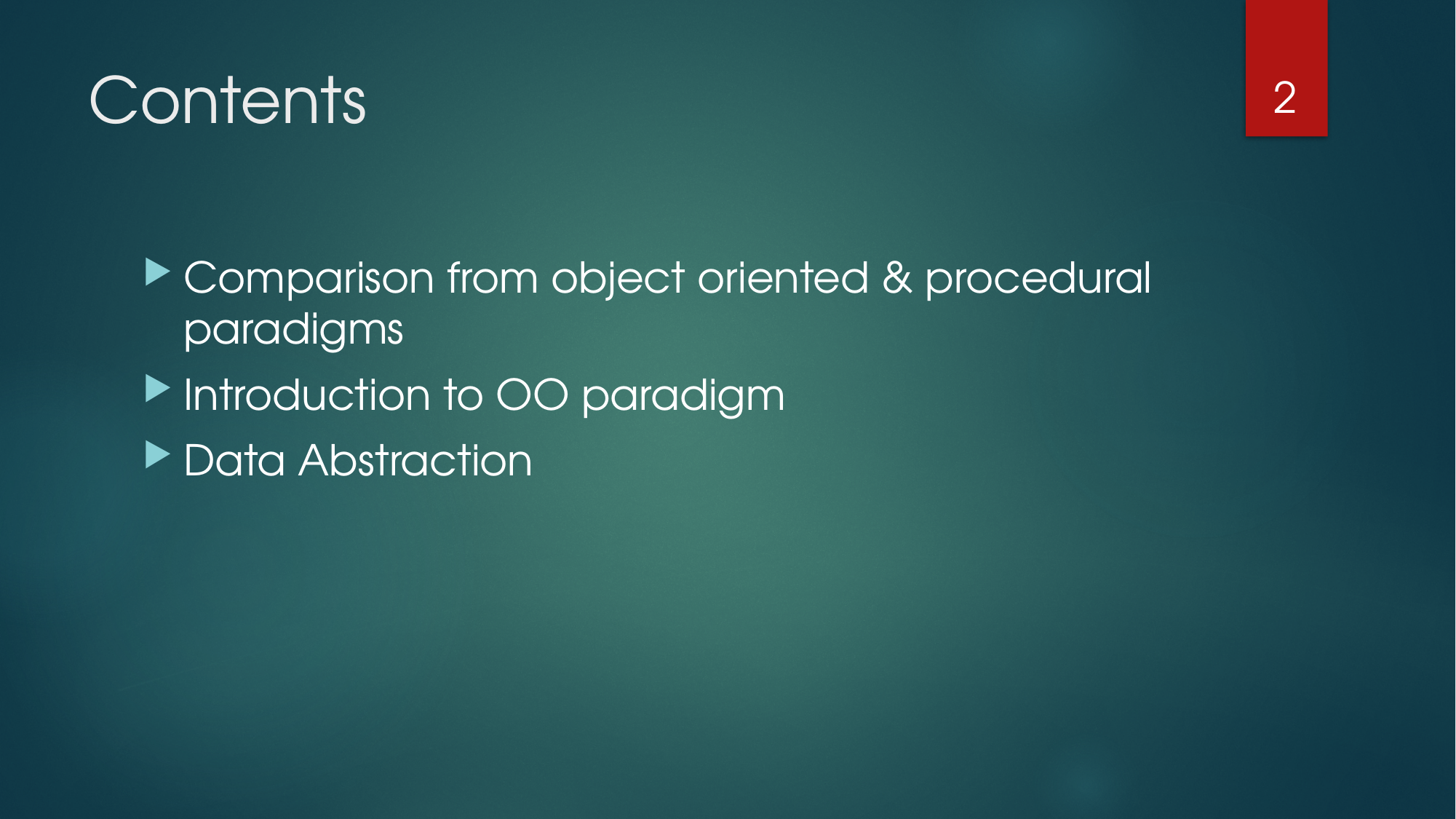

2
# Contents
Comparison from object oriented & procedural paradigms
Introduction to OO paradigm
Data Abstraction